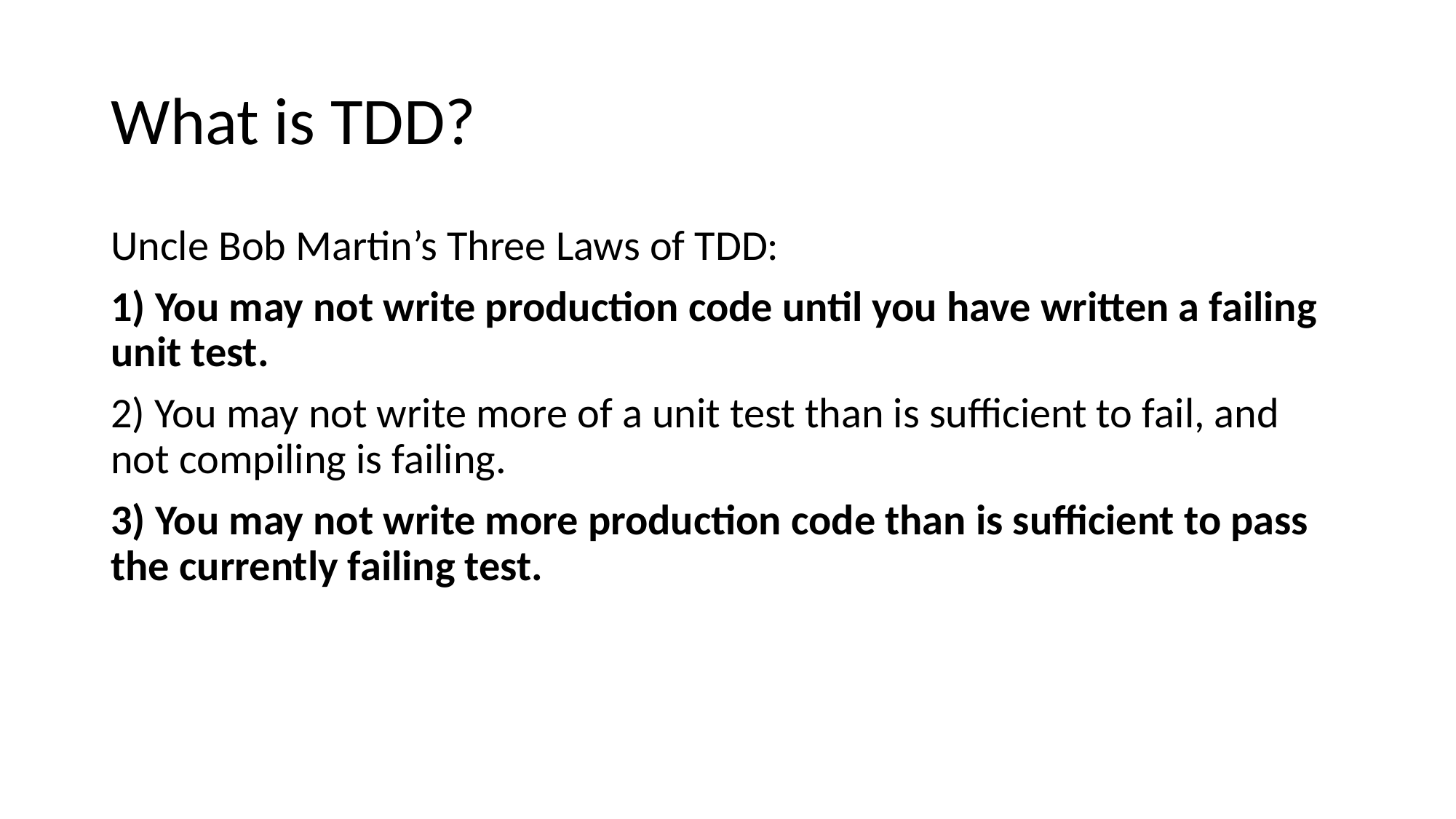

# What is TDD?
Uncle Bob Martin’s Three Laws of TDD:
1) You may not write production code until you have written a failing unit test.
2) You may not write more of a unit test than is sufficient to fail, and not compiling is failing.
3) You may not write more production code than is sufficient to pass the currently failing test.